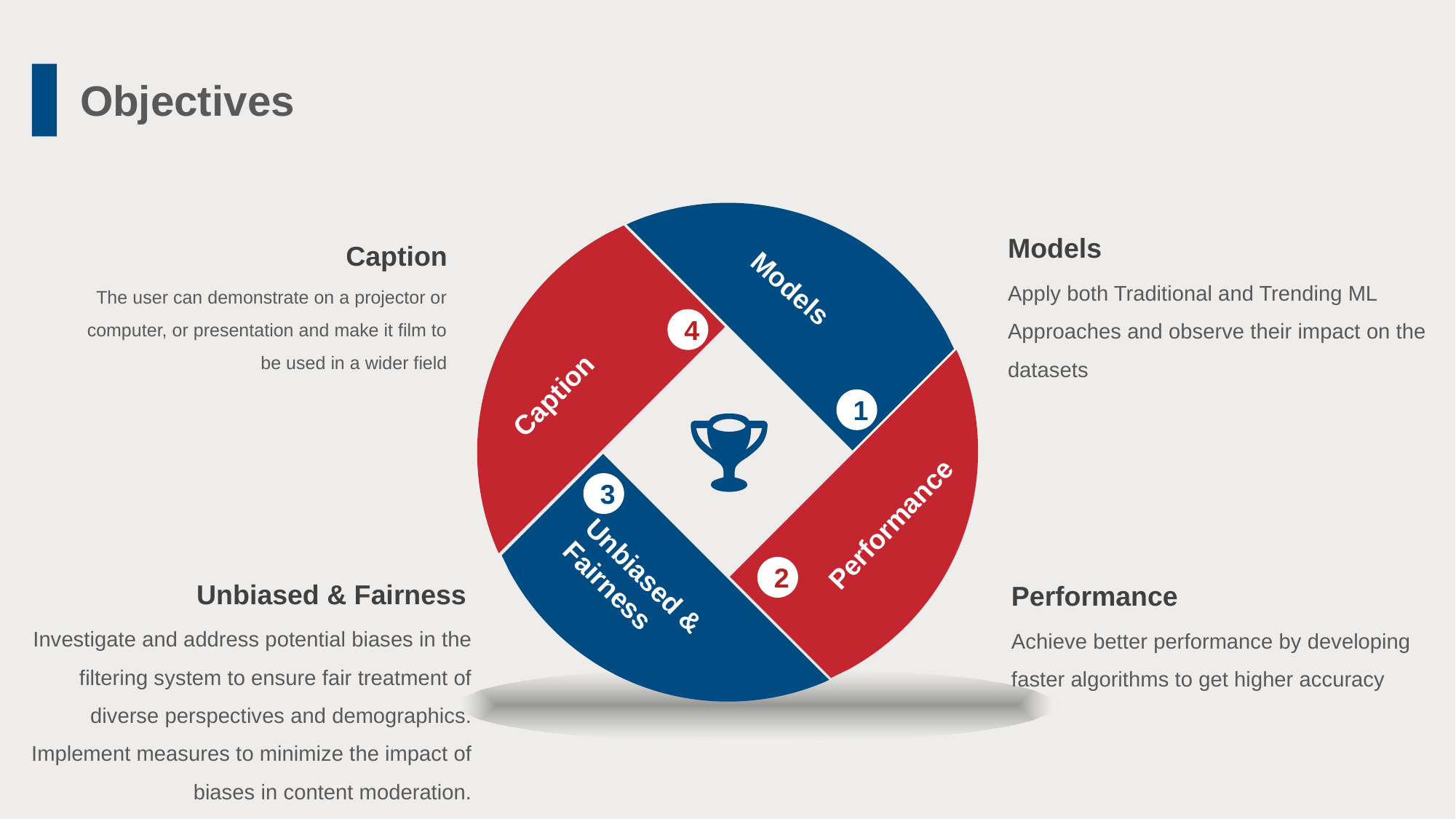

Objectives

Models
4
Caption
1

3
Performance
2
Unbiased & Fairness
Models
Caption
Apply both Traditional and Trending ML Approaches and observe their impact on the datasets
The user can demonstrate on a projector or computer, or presentation and make it film to be used in a wider field
Unbiased & Fairness
Performance
Investigate and address potential biases in the filtering system to ensure fair treatment of diverse perspectives and demographics. Implement measures to minimize the impact of biases in content moderation.
Achieve better performance by developing faster algorithms to get higher accuracy